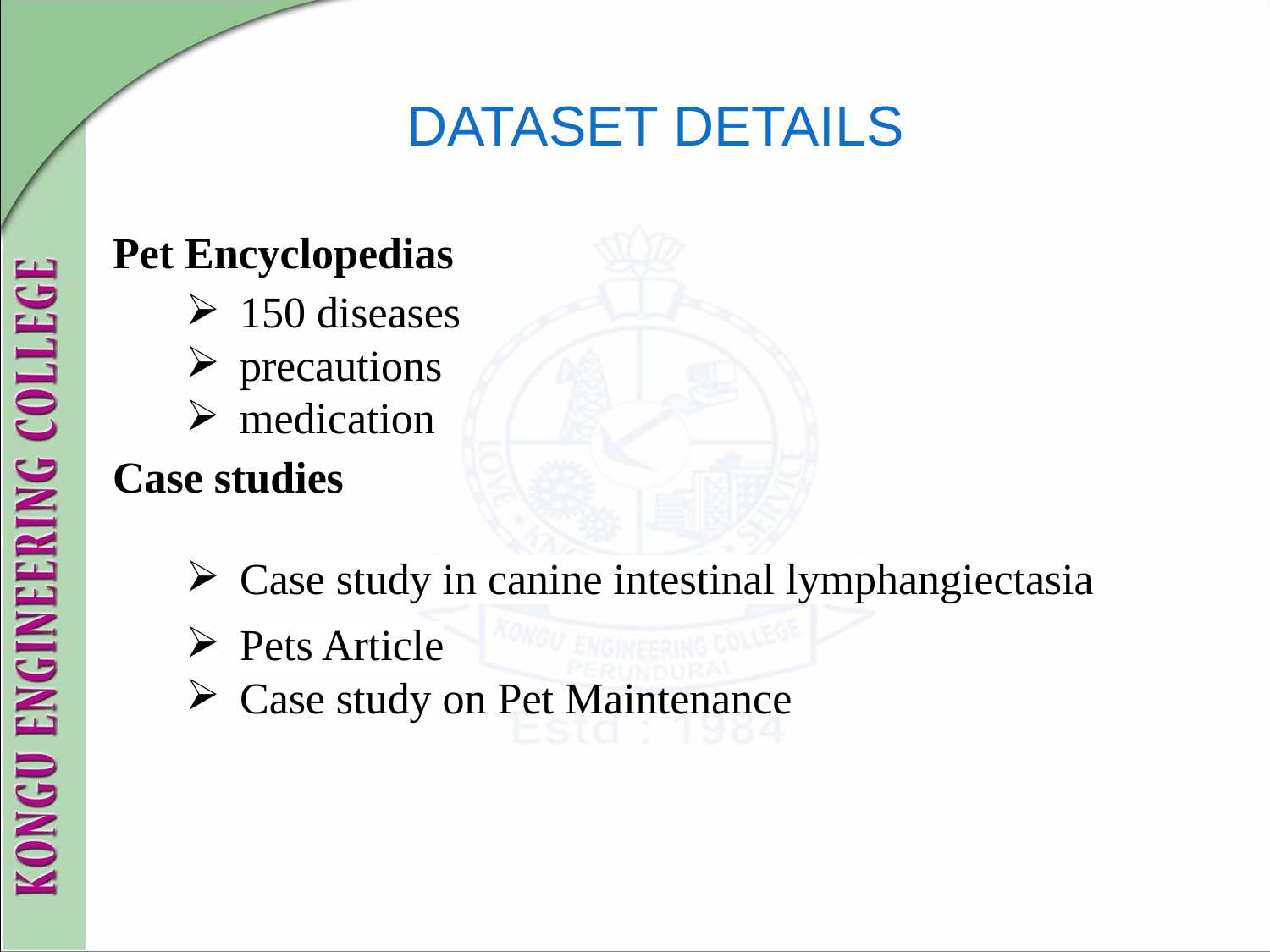

# DATASET DETAILS
Pet Encyclopedias
150 diseases
precautions
medication
Case studies
Case study in canine intestinal lymphangiectasia
Pets Article
Case study on Pet Maintenance